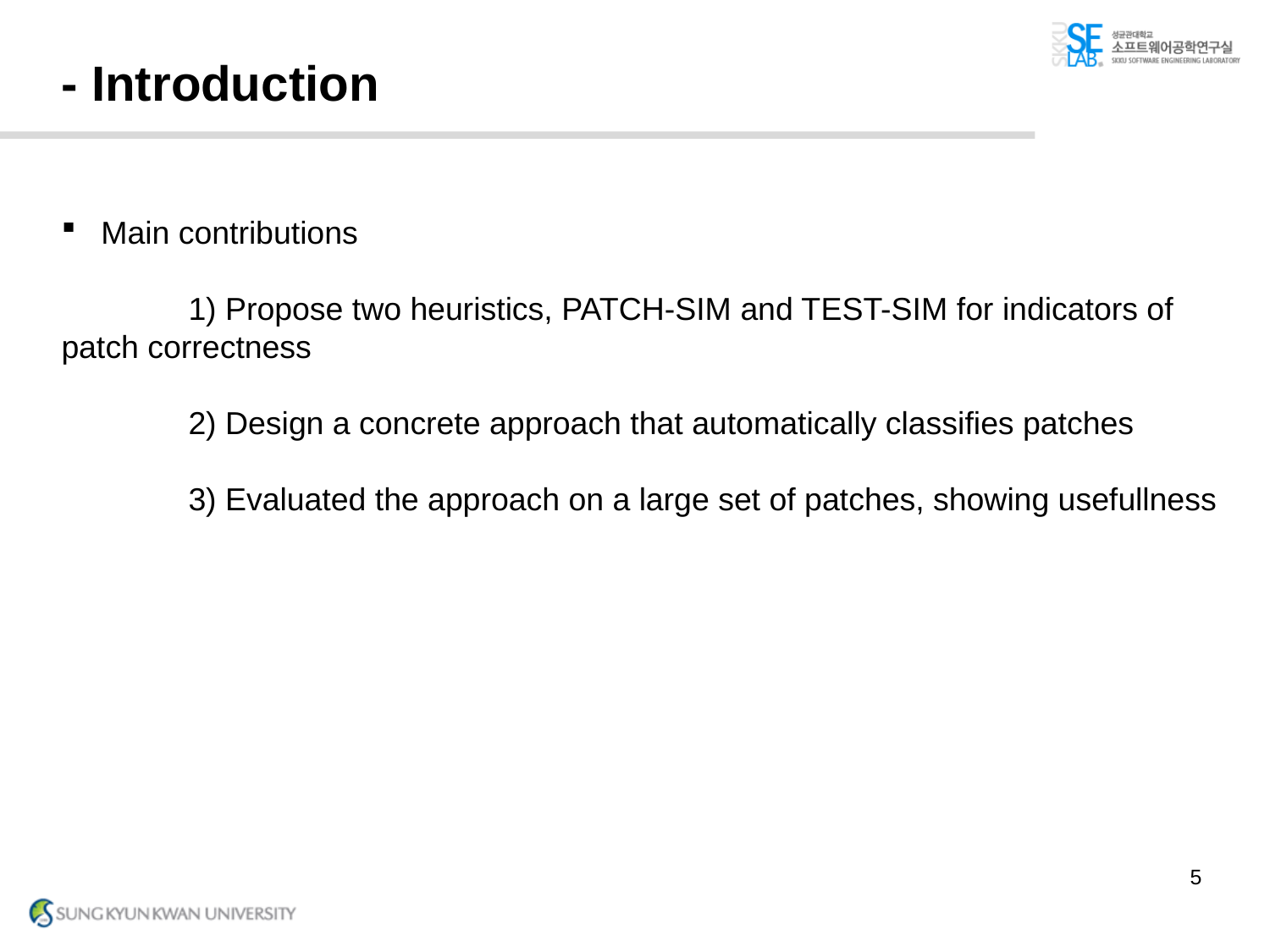

# - Introduction
Main contributions

	1) Propose two heuristics, PATCH-SIM and TEST-SIM for indicators of 	patch correctness

	2) Design a concrete approach that automatically classifies patches

	3) Evaluated the approach on a large set of patches, showing usefullness
5